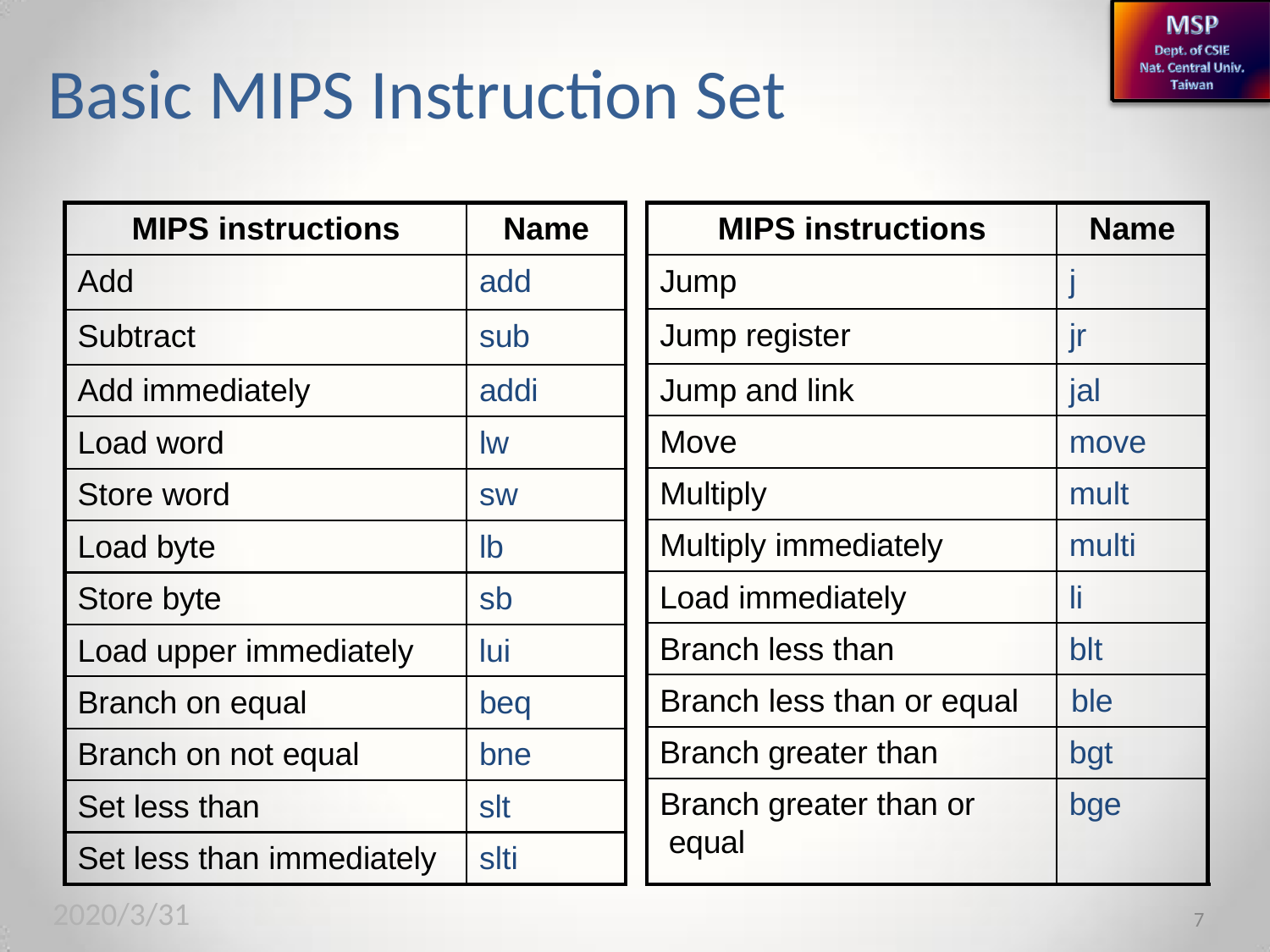

# Basic MIPS Instruction Set

MIPS instructions
Name

Add
add

Subtract
sub

Add immediately
addi

Load word
lw

Store word
sw

Load byte
lb

Store byte
sb

Load upper immediately
lui

Branch on equal
beq

Branch on not equal
bne

Set less than
slt

Set less than immediately
slti

MIPS instructions
Name

Jump
j

Jump register
jr

Jump and link
jal

Move
move

Multiply
mult

Multiply immediately
multi

Load immediately
li

Branch less than
blt

Branch less than or equal	ble

Branch greater than
bgt

Branch greater than or  equal
bge

2020/3/31
7